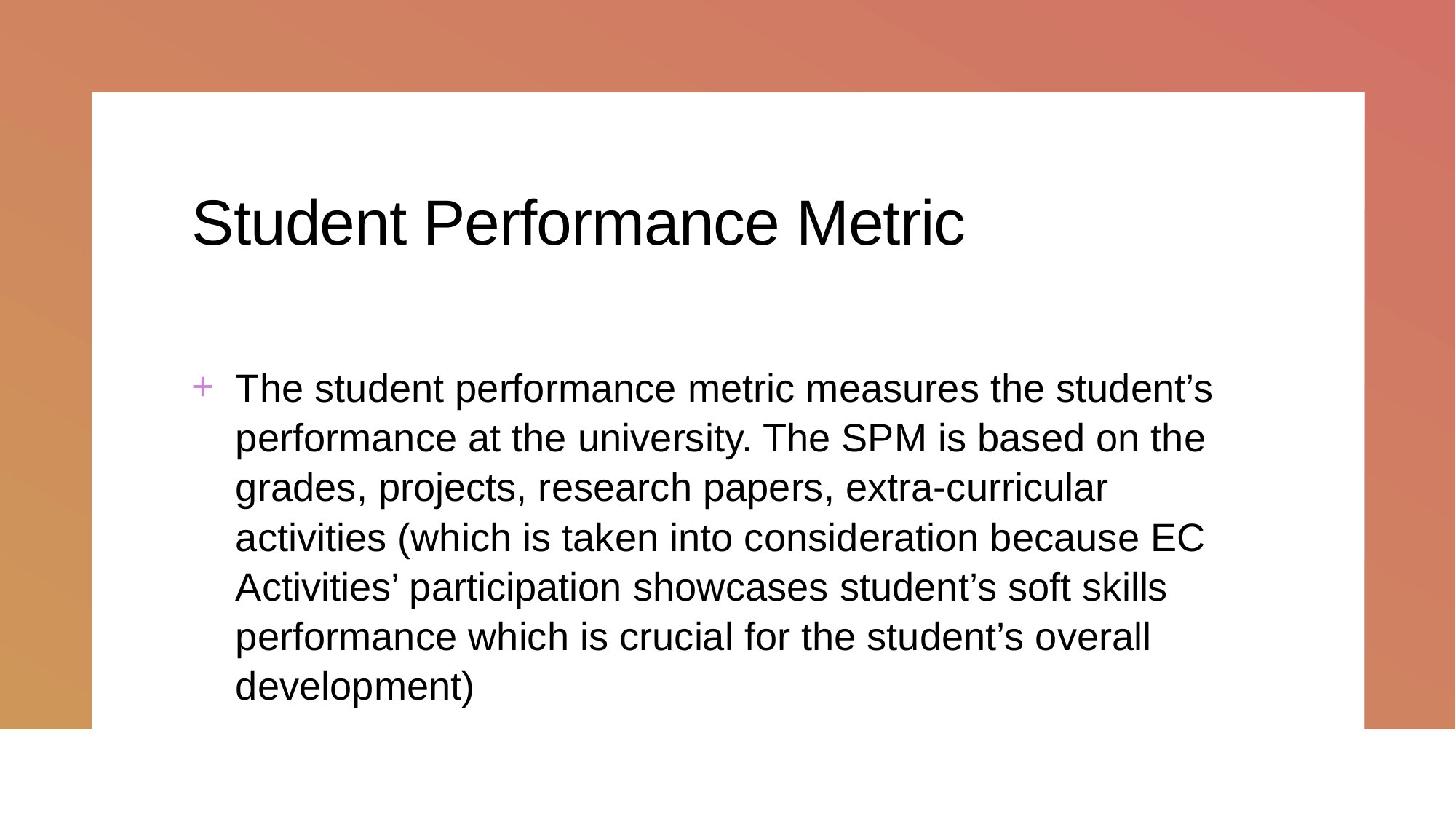

# Student Performance Metric
The student performance metric measures the student’s performance at the university. The SPM is based on the grades, projects, research papers, extra-curricular activities (which is taken into consideration because EC Activities’ participation showcases student’s soft skills performance which is crucial for the student’s overall development)